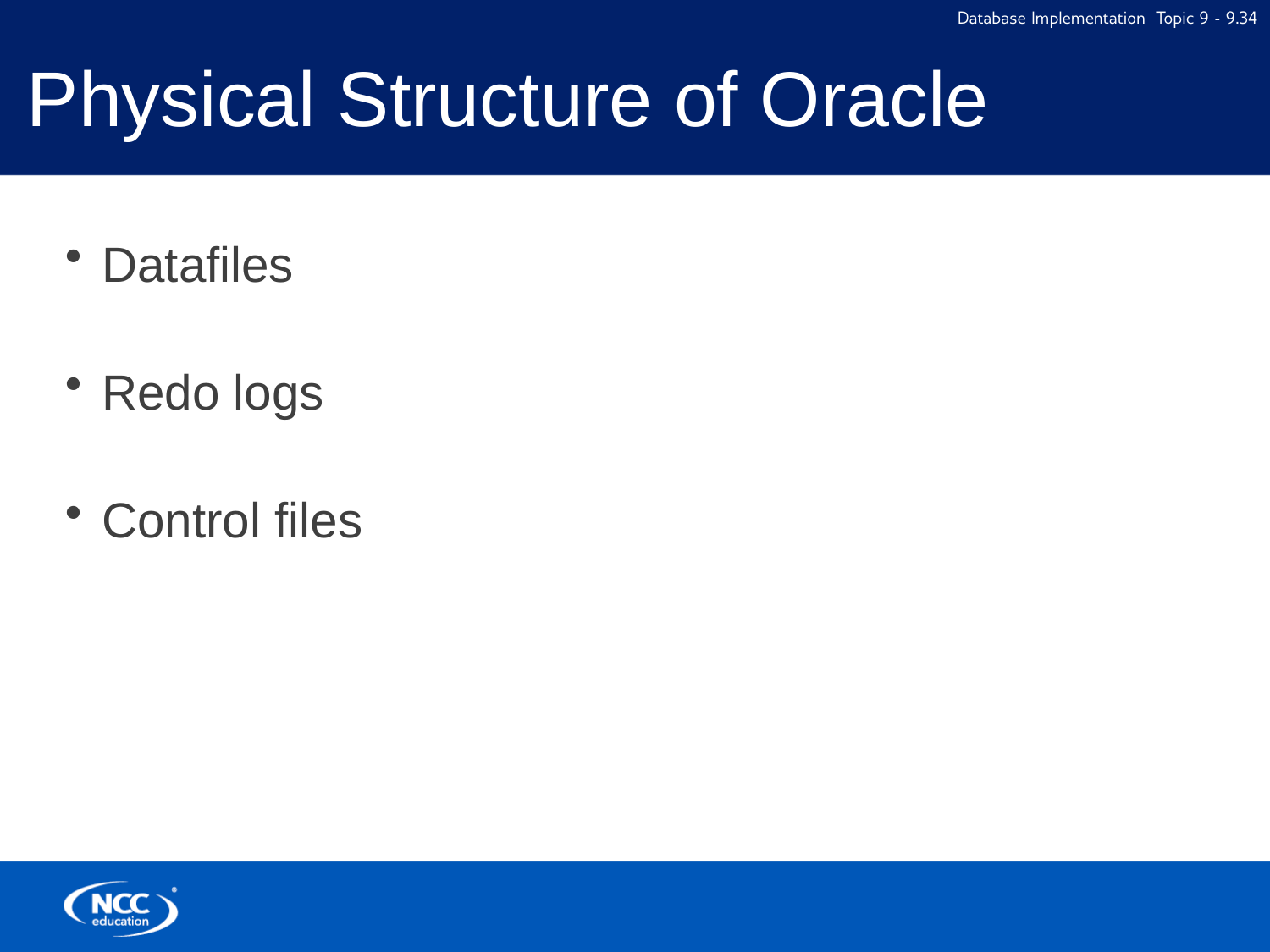

# Physical Structure of Oracle
Datafiles

Redo logs

Control files